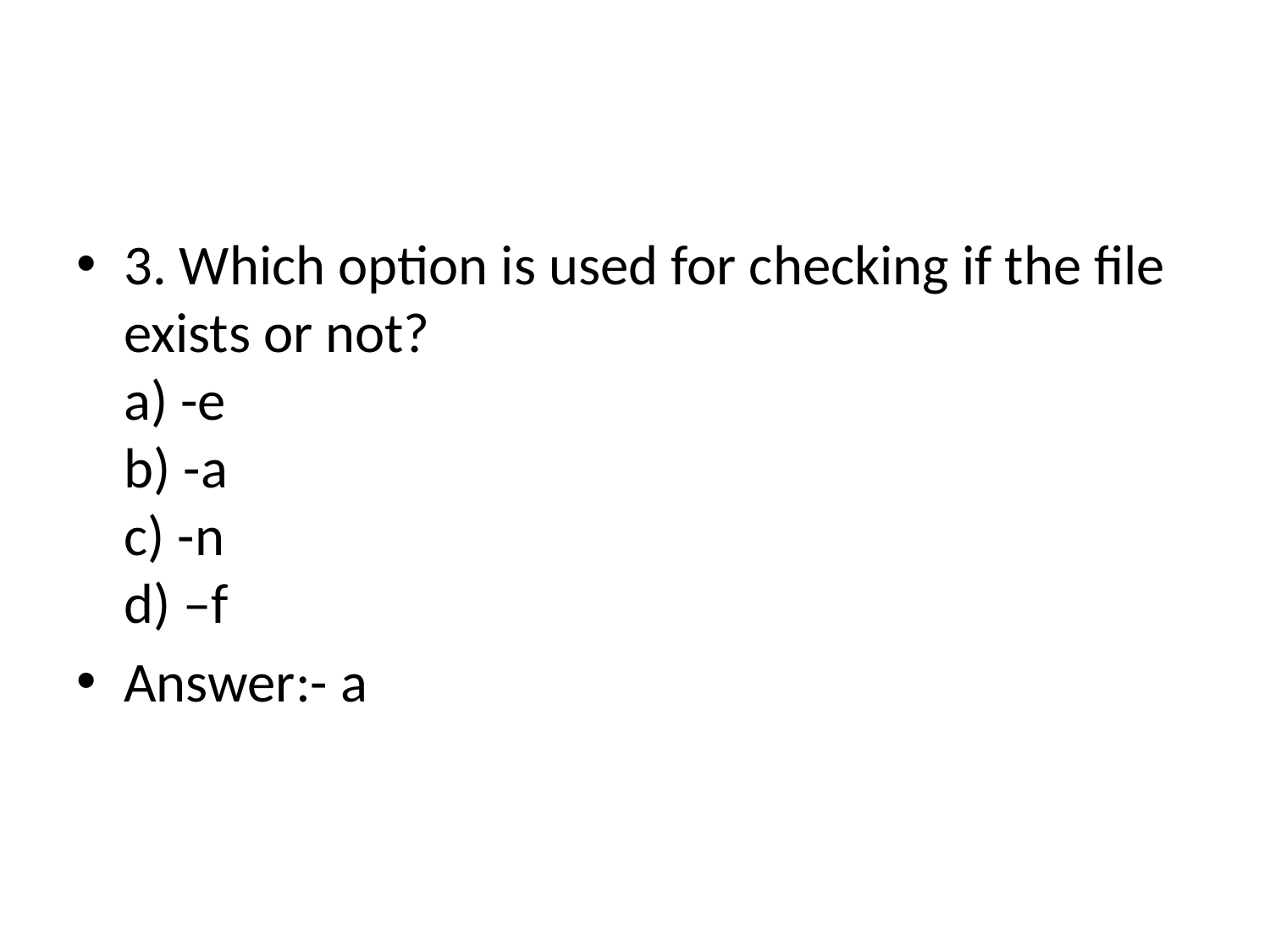

#
3. Which option is used for checking if the file exists or not?
a) -e
b) -a
c) -n
d) –f
Answer:- a